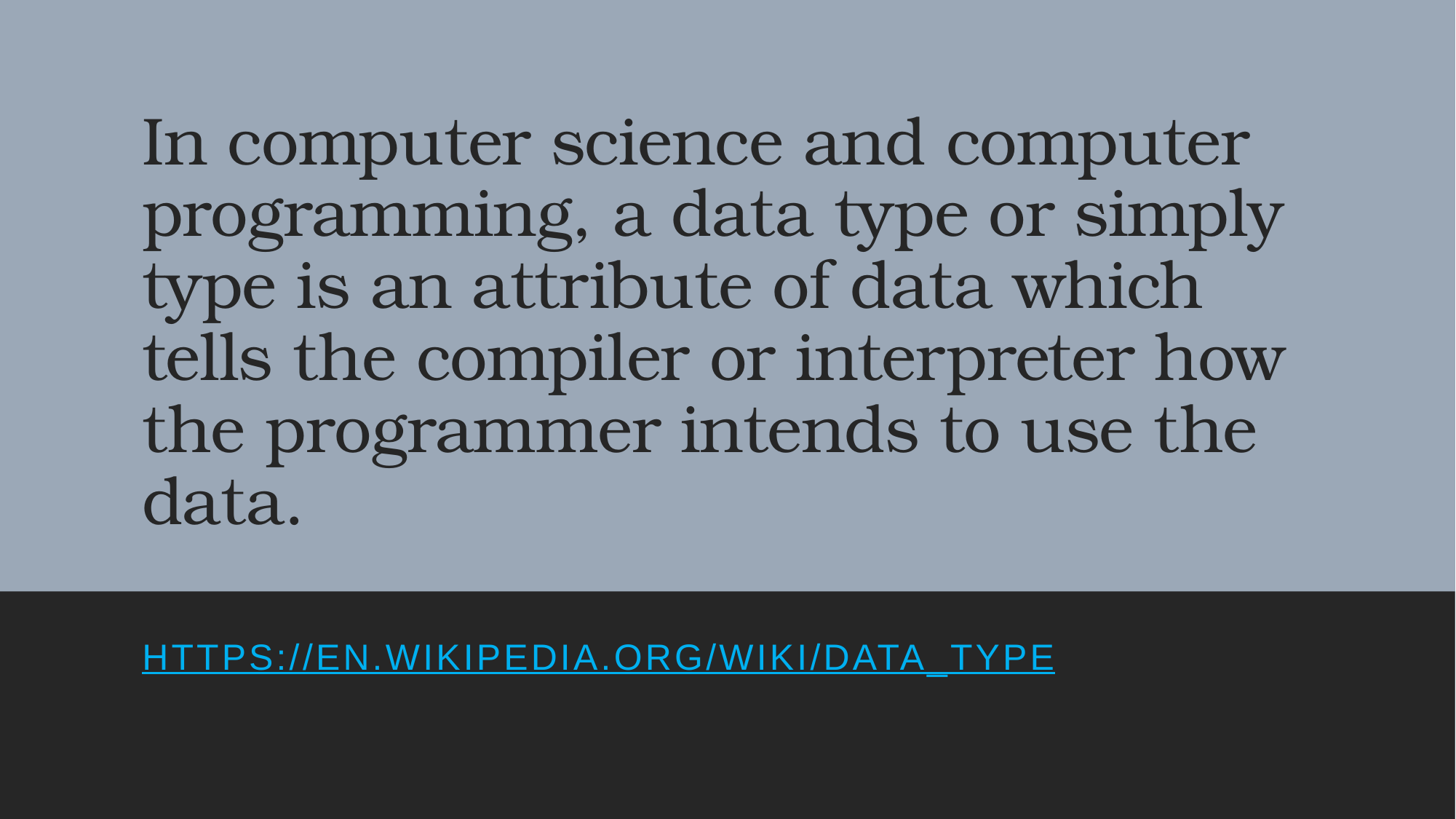

# In computer science and computer programming, a data type or simply type is an attribute of data which tells the compiler or interpreter how the programmer intends to use the data.

https://en.wikipedia.org/wiki/Data_type